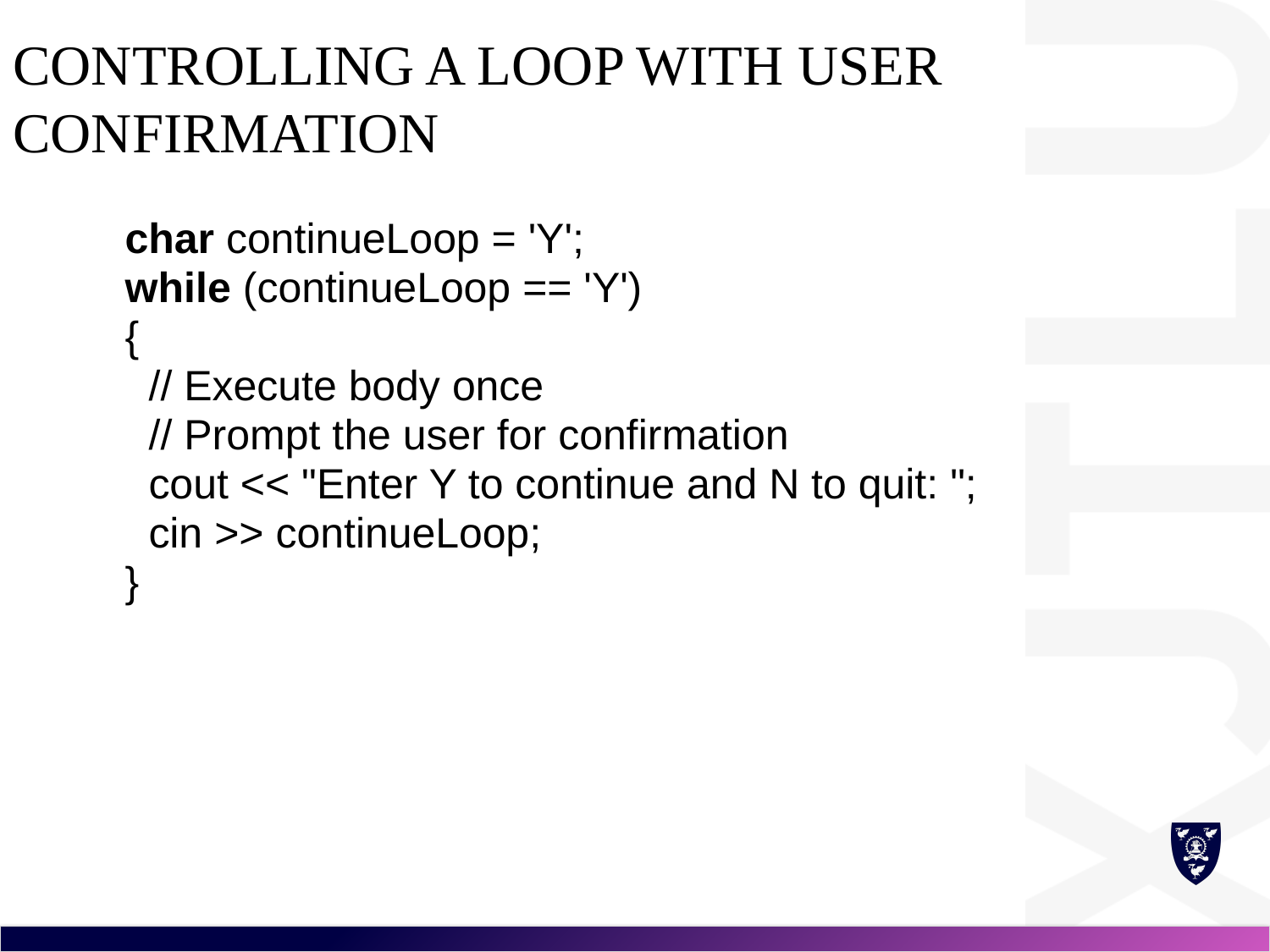

# Controlling a Loop with User Confirmation
char continueLoop = 'Y';
while (continueLoop == 'Y')
{
  // Execute body once
  // Prompt the user for confirmation
  cout << "Enter Y to continue and N to quit: ";
  cin >> continueLoop;
}
22